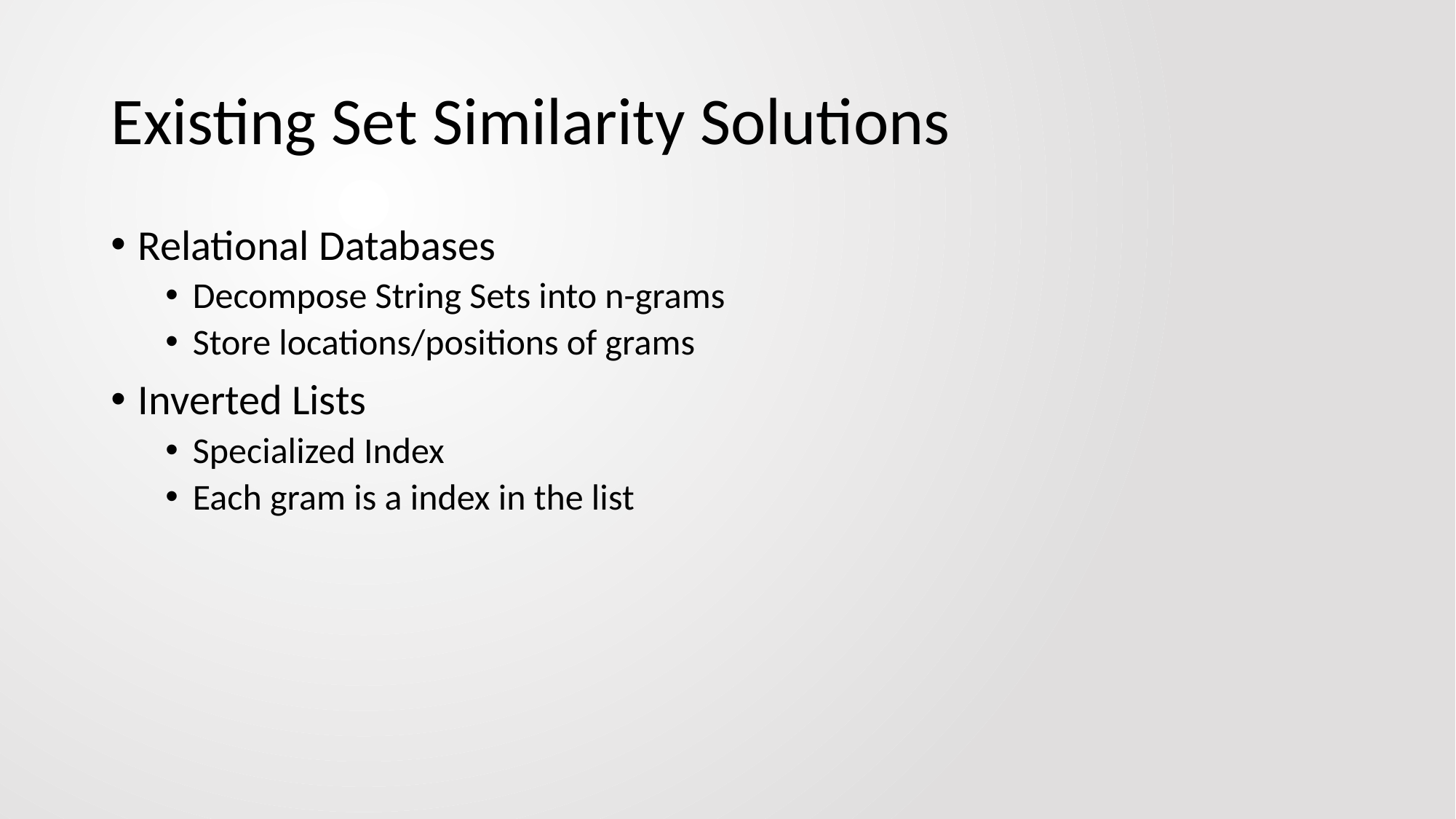

# Existing Set Similarity Solutions
Relational Databases
Decompose String Sets into n-grams
Store locations/positions of grams
Inverted Lists
Specialized Index
Each gram is a index in the list